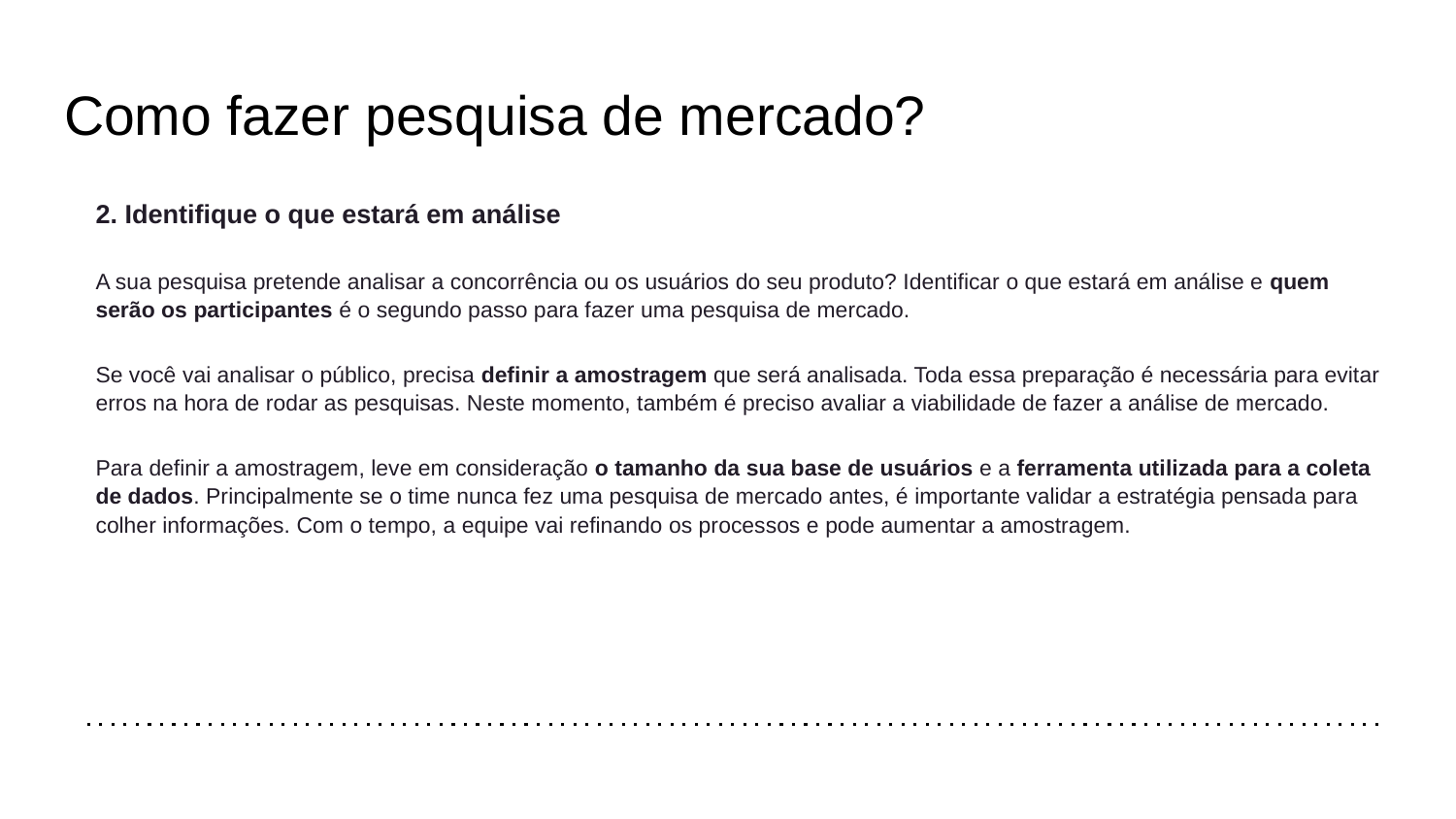

# Como fazer pesquisa de mercado?
2. Identifique o que estará em análise
A sua pesquisa pretende analisar a concorrência ou os usuários do seu produto? Identificar o que estará em análise e quem serão os participantes é o segundo passo para fazer uma pesquisa de mercado.
Se você vai analisar o público, precisa definir a amostragem que será analisada. Toda essa preparação é necessária para evitar erros na hora de rodar as pesquisas. Neste momento, também é preciso avaliar a viabilidade de fazer a análise de mercado.
Para definir a amostragem, leve em consideração o tamanho da sua base de usuários e a ferramenta utilizada para a coleta de dados. Principalmente se o time nunca fez uma pesquisa de mercado antes, é importante validar a estratégia pensada para colher informações. Com o tempo, a equipe vai refinando os processos e pode aumentar a amostragem.